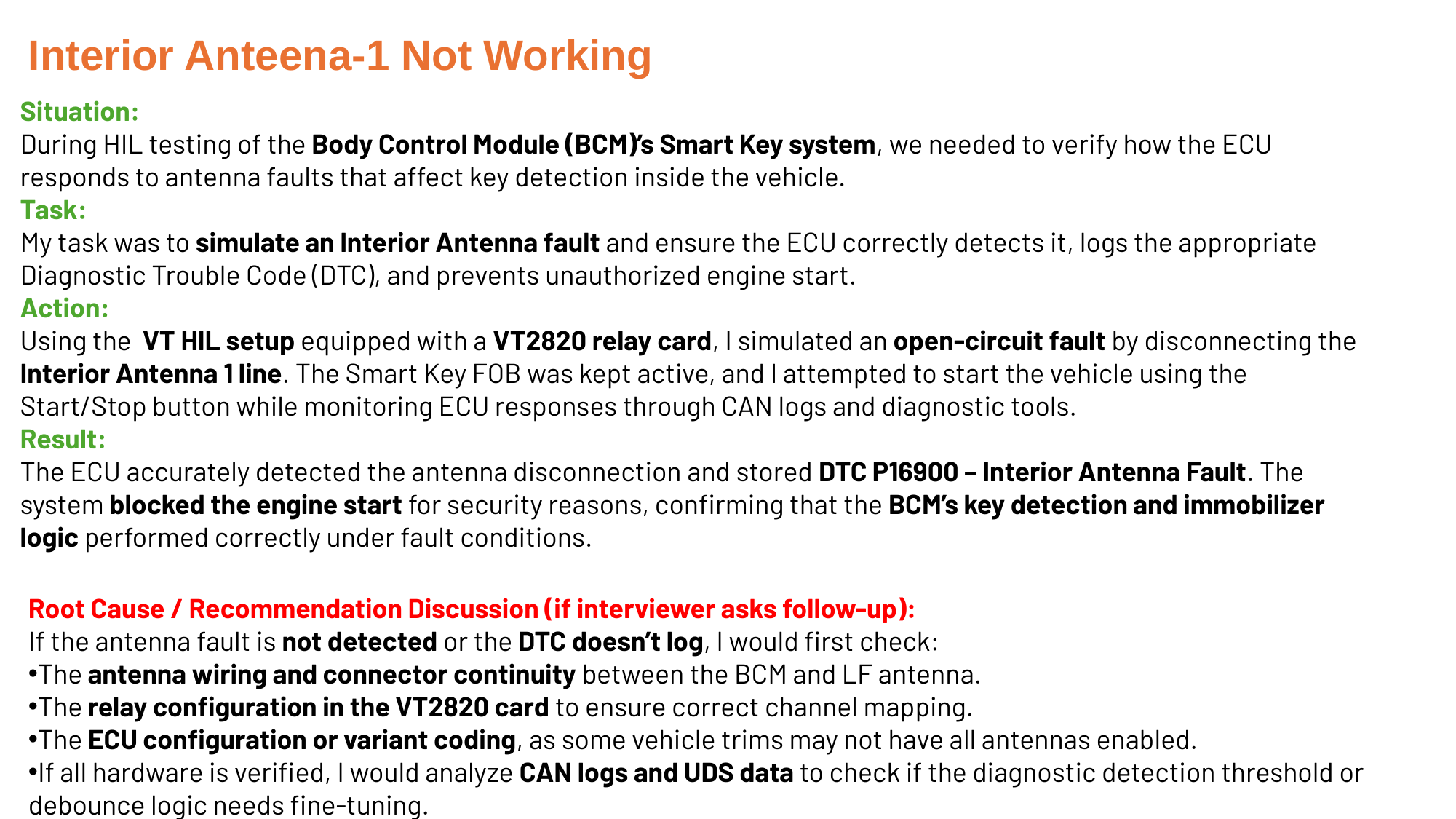

Interior Anteena-1 Not Working
Situation:
During HIL testing of the Body Control Module (BCM)’s Smart Key system, we needed to verify how the ECU responds to antenna faults that affect key detection inside the vehicle.
Task:
My task was to simulate an Interior Antenna fault and ensure the ECU correctly detects it, logs the appropriate Diagnostic Trouble Code (DTC), and prevents unauthorized engine start.
Action:
Using the  VT HIL setup equipped with a VT2820 relay card, I simulated an open-circuit fault by disconnecting the Interior Antenna 1 line. The Smart Key FOB was kept active, and I attempted to start the vehicle using the Start/Stop button while monitoring ECU responses through CAN logs and diagnostic tools.
Result:
The ECU accurately detected the antenna disconnection and stored DTC P16900 – Interior Antenna Fault. The system blocked the engine start for security reasons, confirming that the BCM’s key detection and immobilizer logic performed correctly under fault conditions.
Root Cause / Recommendation Discussion (if interviewer asks follow-up):
If the antenna fault is not detected or the DTC doesn’t log, I would first check:
The antenna wiring and connector continuity between the BCM and LF antenna.
The relay configuration in the VT2820 card to ensure correct channel mapping.
The ECU configuration or variant coding, as some vehicle trims may not have all antennas enabled.
If all hardware is verified, I would analyze CAN logs and UDS data to check if the diagnostic detection threshold or debounce logic needs fine-tuning.